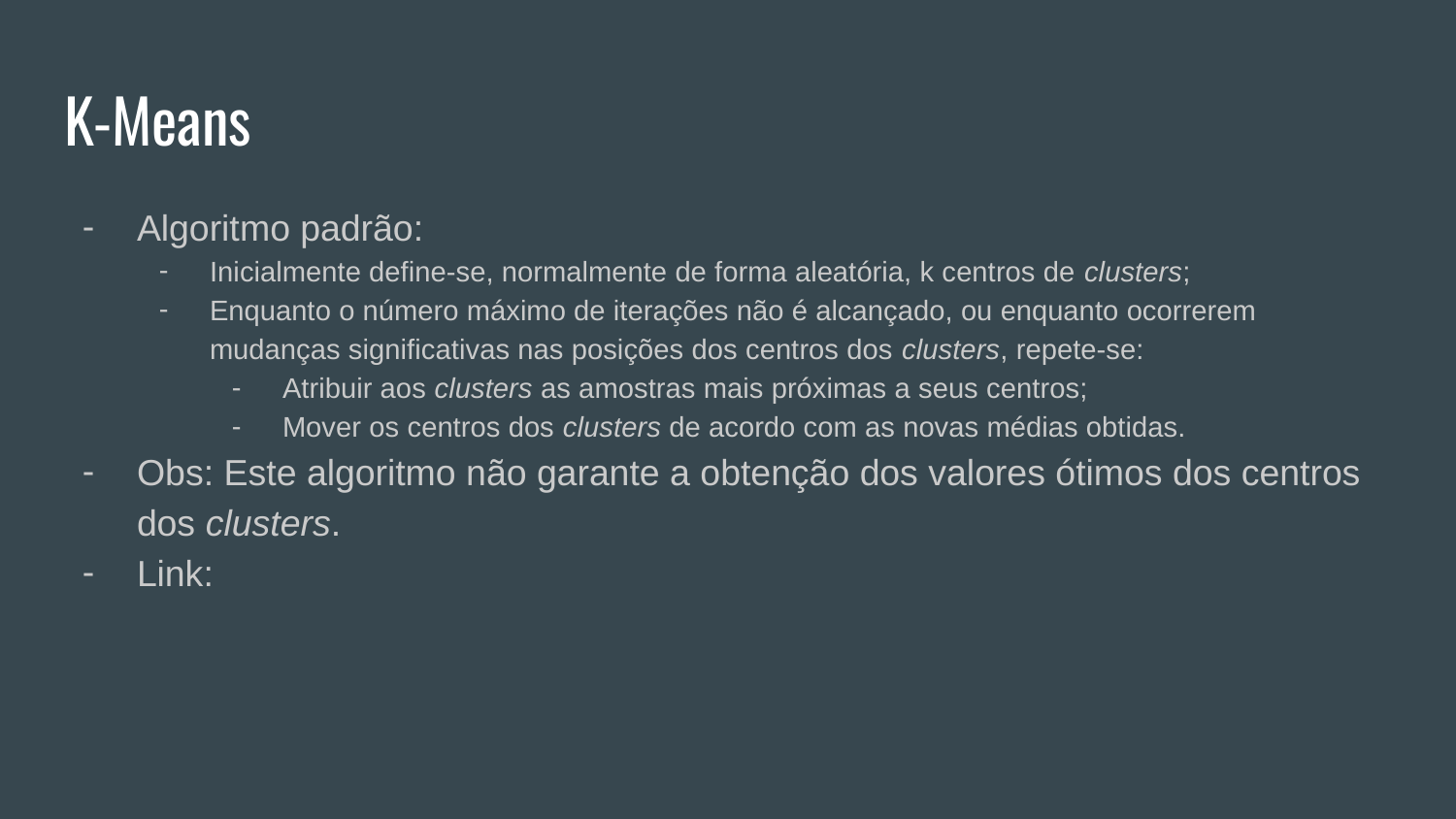

# K-Means
Algoritmo padrão:
Inicialmente define-se, normalmente de forma aleatória, k centros de clusters;
Enquanto o número máximo de iterações não é alcançado, ou enquanto ocorrerem mudanças significativas nas posições dos centros dos clusters, repete-se:
Atribuir aos clusters as amostras mais próximas a seus centros;
Mover os centros dos clusters de acordo com as novas médias obtidas.
Obs: Este algoritmo não garante a obtenção dos valores ótimos dos centros dos clusters.
Link: